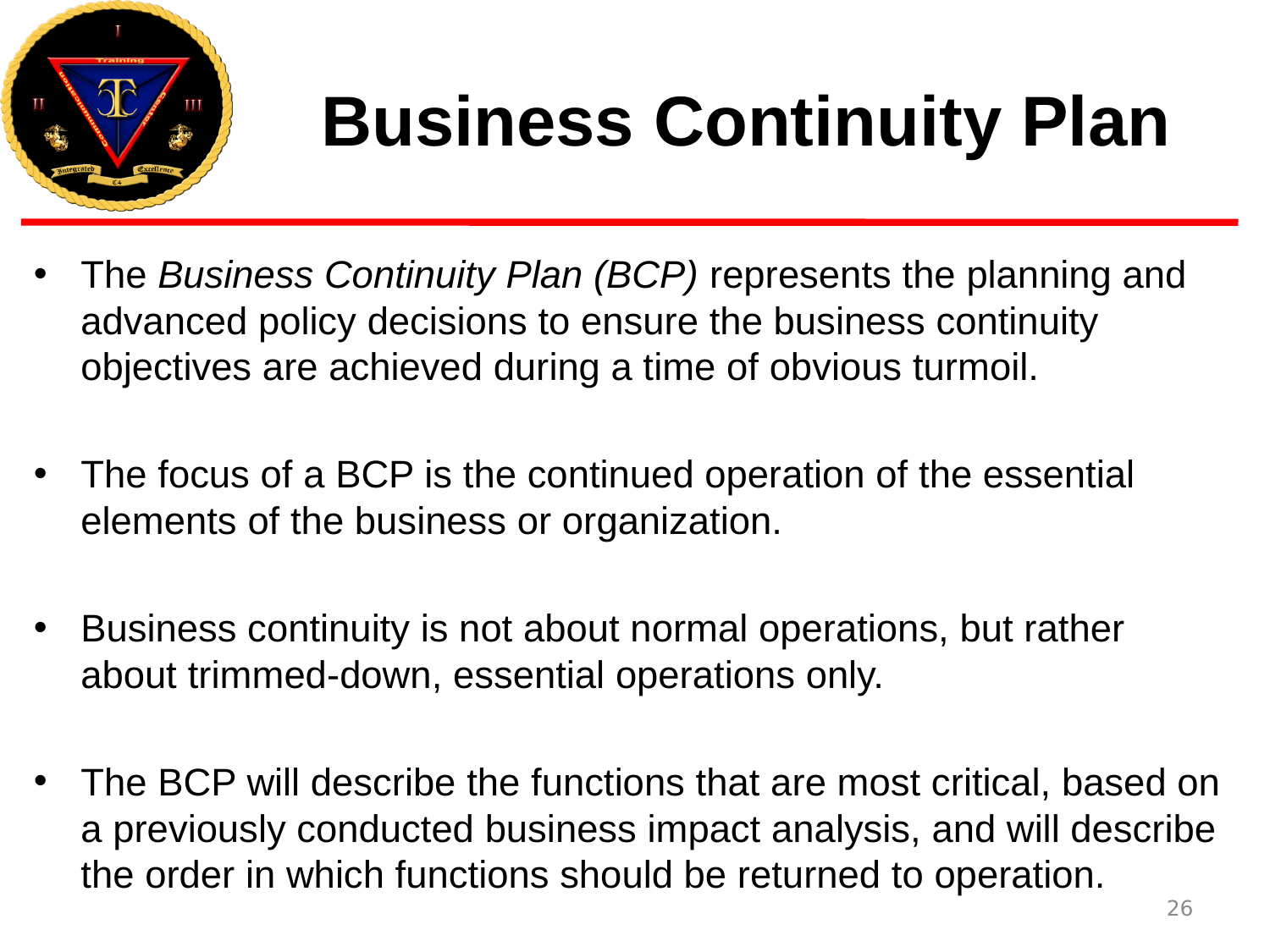

# Business Continuity Plan
The Business Continuity Plan (BCP) represents the planning and advanced policy decisions to ensure the business continuity objectives are achieved during a time of obvious turmoil.

The focus of a BCP is the continued operation of the essential elements of the business or organization.

Business continuity is not about normal operations, but rather about trimmed-down, essential operations only.

The BCP will describe the functions that are most critical, based on a previously conducted business impact analysis, and will describe the order in which functions should be returned to operation.
26